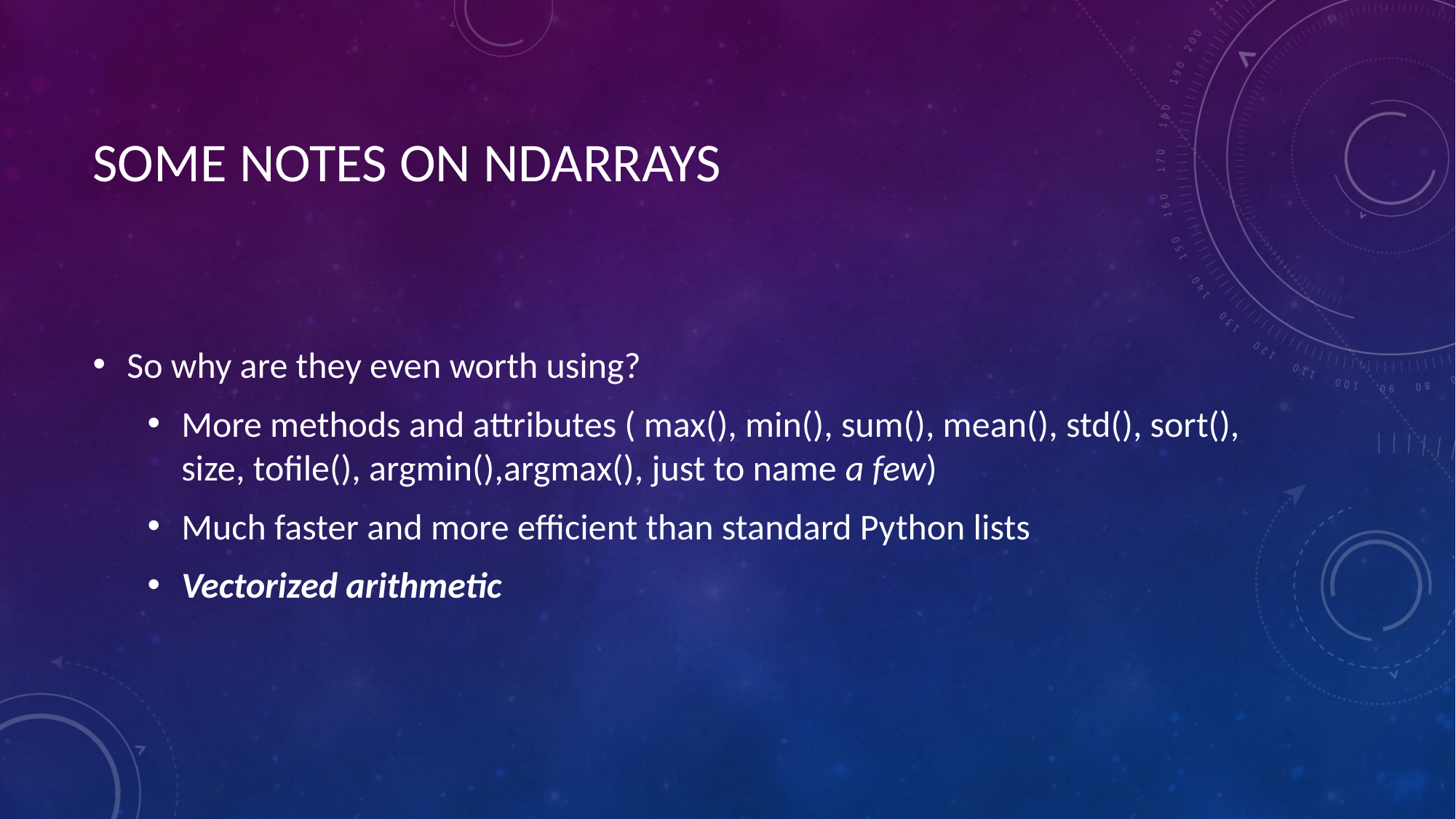

# Some notes on NDARRAYs
So why are they even worth using?
More methods and attributes ( max(), min(), sum(), mean(), std(), sort(), size, tofile(), argmin(),argmax(), just to name a few)
Much faster and more efficient than standard Python lists
Vectorized arithmetic